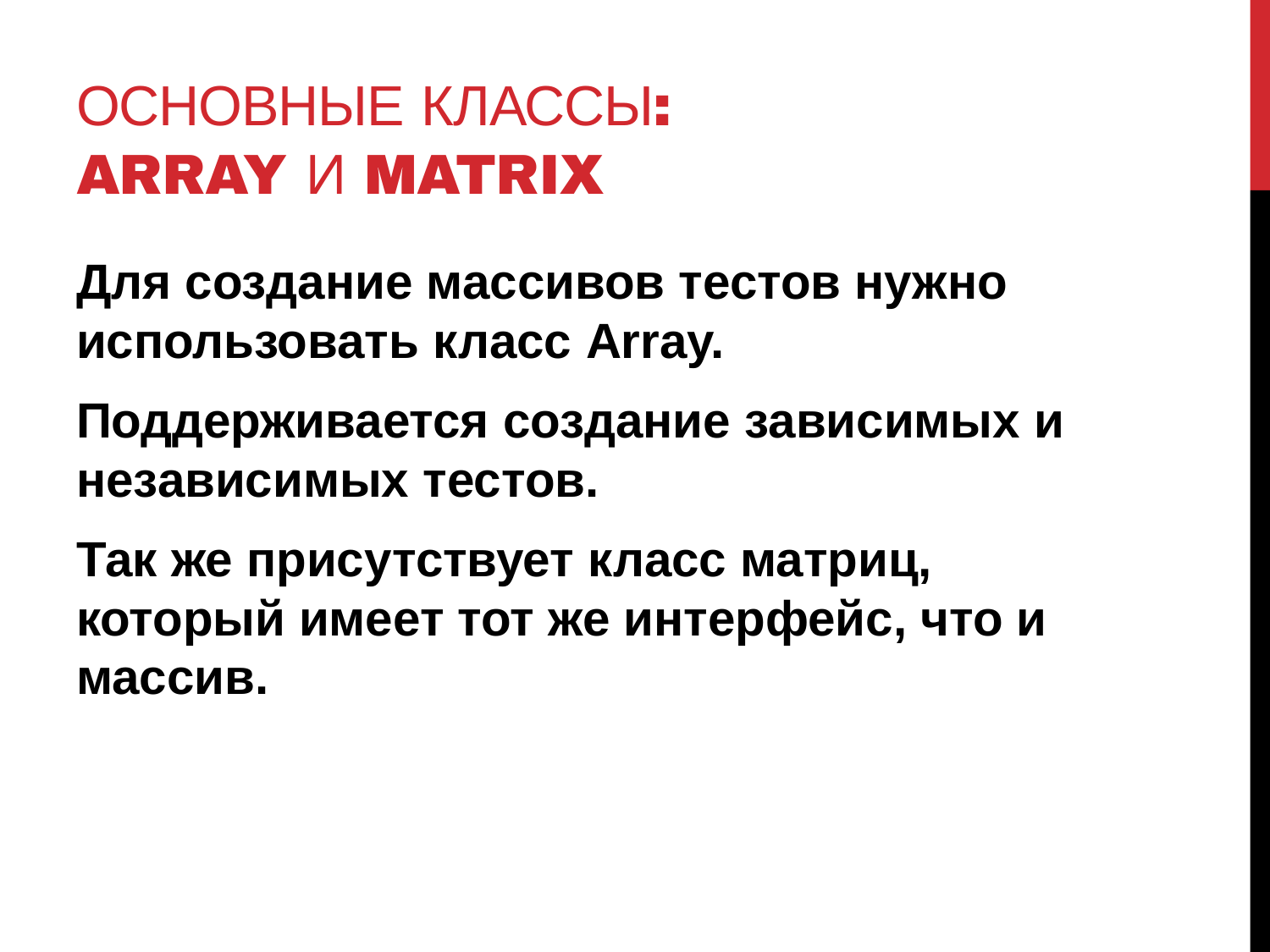

# Основные классы: Array и matrix
Для создание массивов тестов нужно использовать класс Array.
Поддерживается создание зависимых и независимых тестов.
Так же присутствует класс матриц, который имеет тот же интерфейс, что и массив.